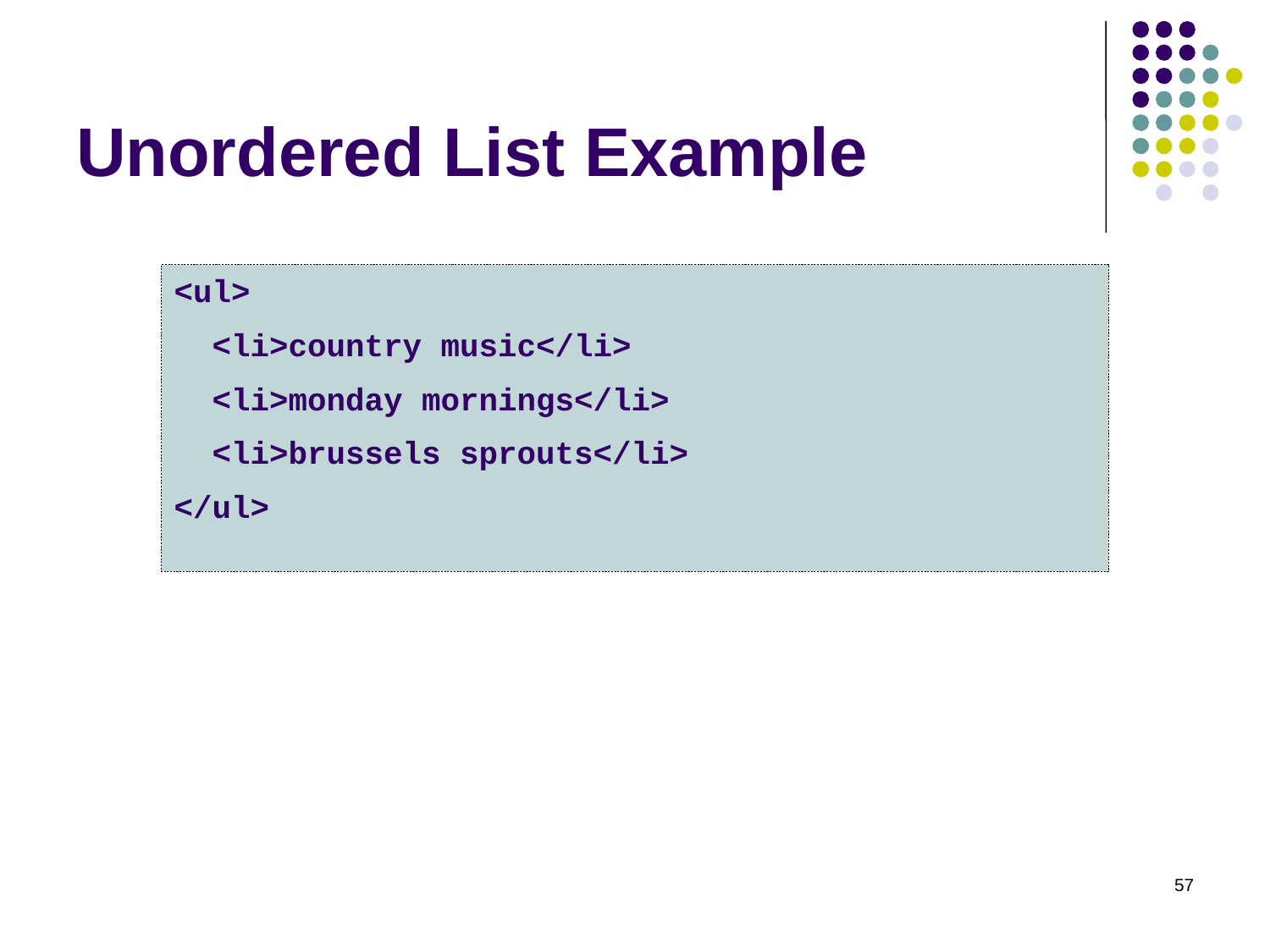

# Unordered List Example
<ul>
  <li>country music</li>
  <li>monday mornings</li>
  <li>brussels sprouts</li>
</ul>
57